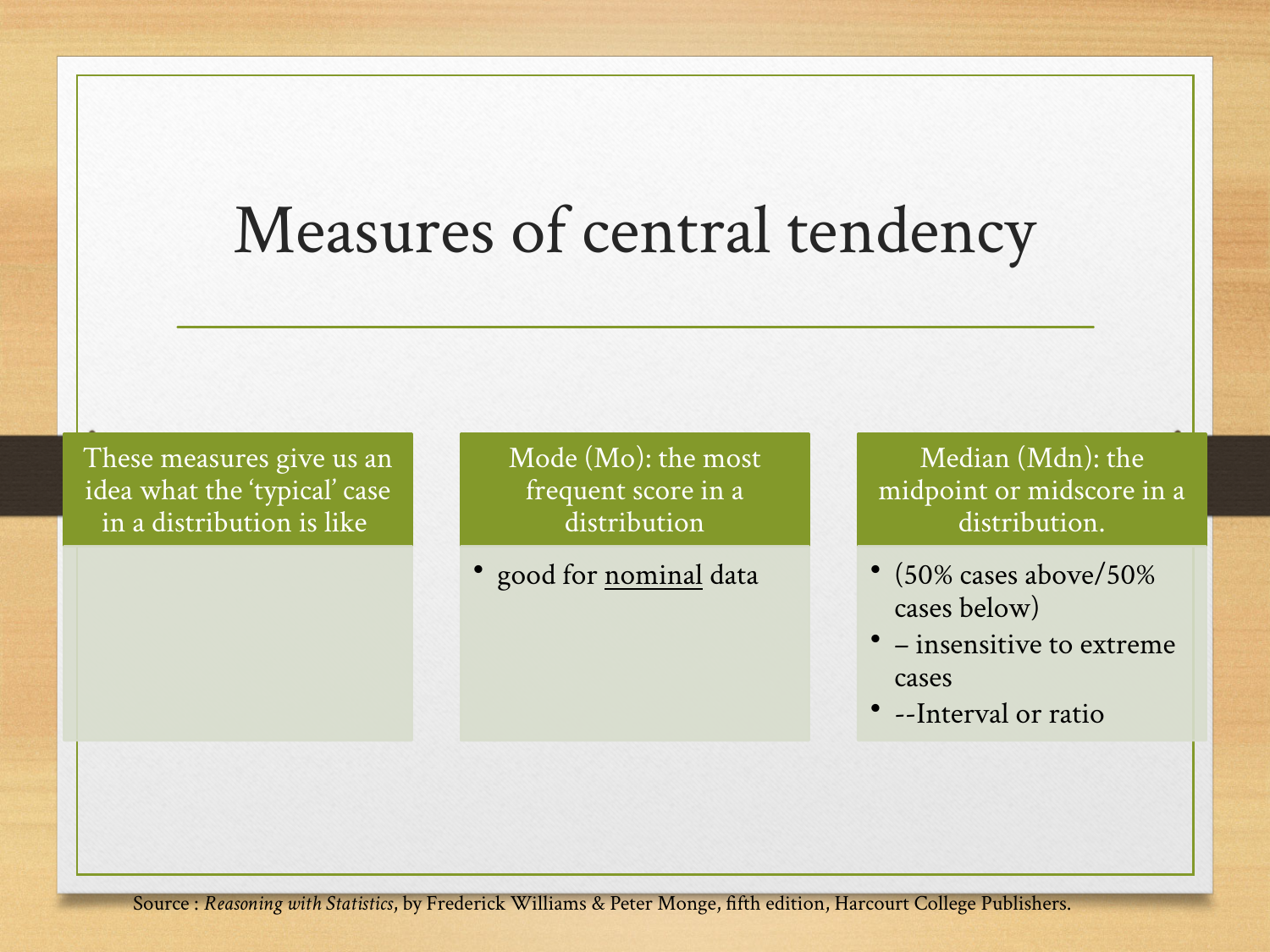

# Measures of central tendency
These measures give us an idea what the ‘typical’ case in a distribution is like
Mode (Mo): the most frequent score in a distribution
good for nominal data
Median (Mdn): the midpoint or midscore in a distribution.
(50% cases above/50% cases below)
– insensitive to extreme cases
--Interval or ratio
Source : Reasoning with Statistics, by Frederick Williams & Peter Monge, fifth edition, Harcourt College Publishers.